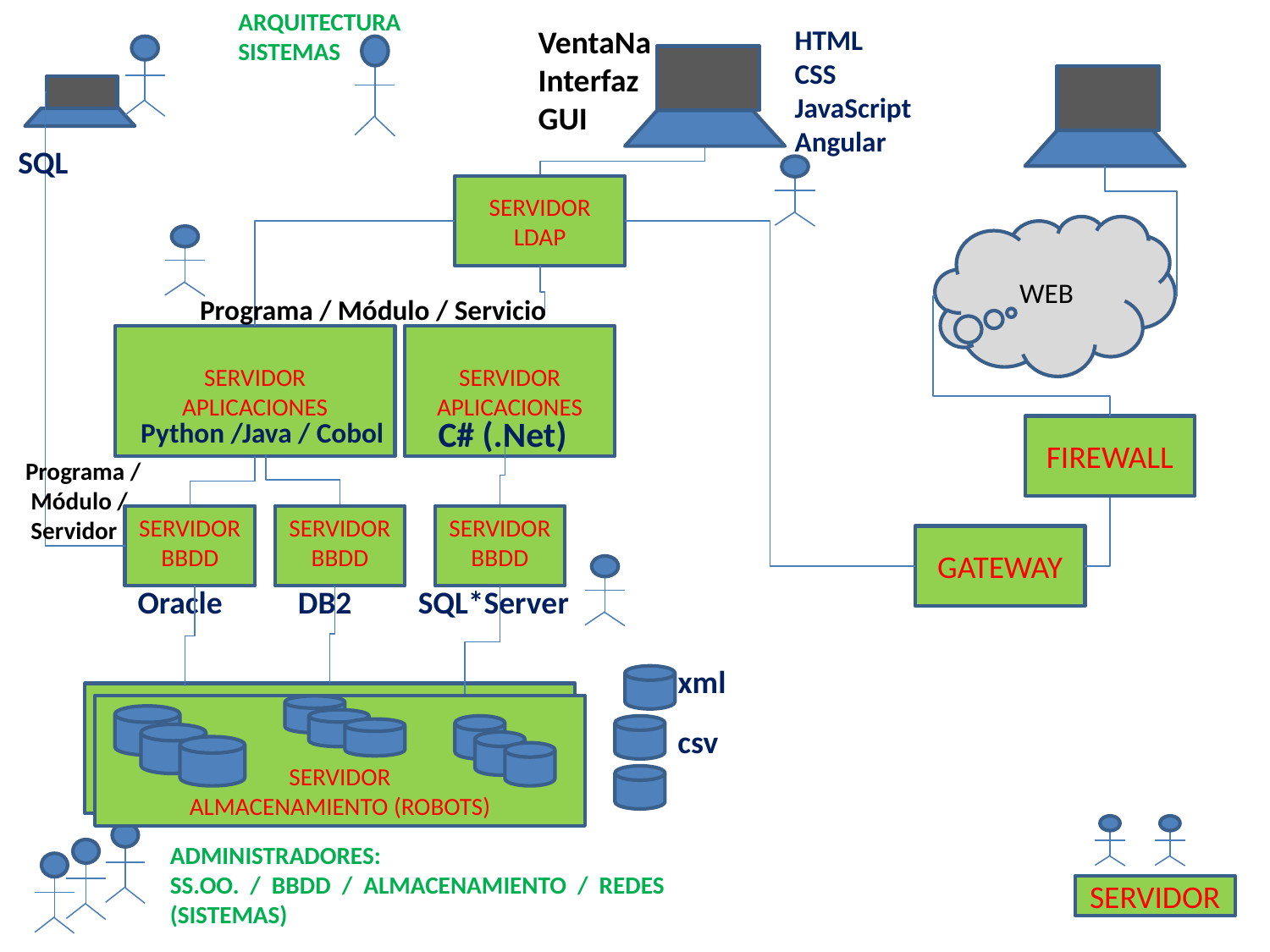

ARQUITECTURA
SISTEMAS
VentaNa
Interfaz
GUI
HTML
CSS
JavaScript
Angular

SQL

SERVIDOR
LDAP
WEB

Programa / Módulo / Servicio
SERVIDOR
APLICACIONES
SERVIDOR
APLICACIONES
C# (.Net)
Python /Java / Cobol
FIREWALL
Programa /
 Módulo /
 Servidor
SERVIDOR
BBDD
SERVIDOR
BBDD
SERVIDOR
BBDD
GATEWAY

Oracle
DB2
SQL*Server
xml

SERVIDOR
ALMACENAMIENTO (ROBOTS)

SERVIDOR
ALMACENAMIENTO (ROBOTS)

csv

ADMINISTRADORES:
SS.OO.  /  BBDD  /  ALMACENAMIENTO  /  REDES
(SISTEMAS)
SERVIDOR